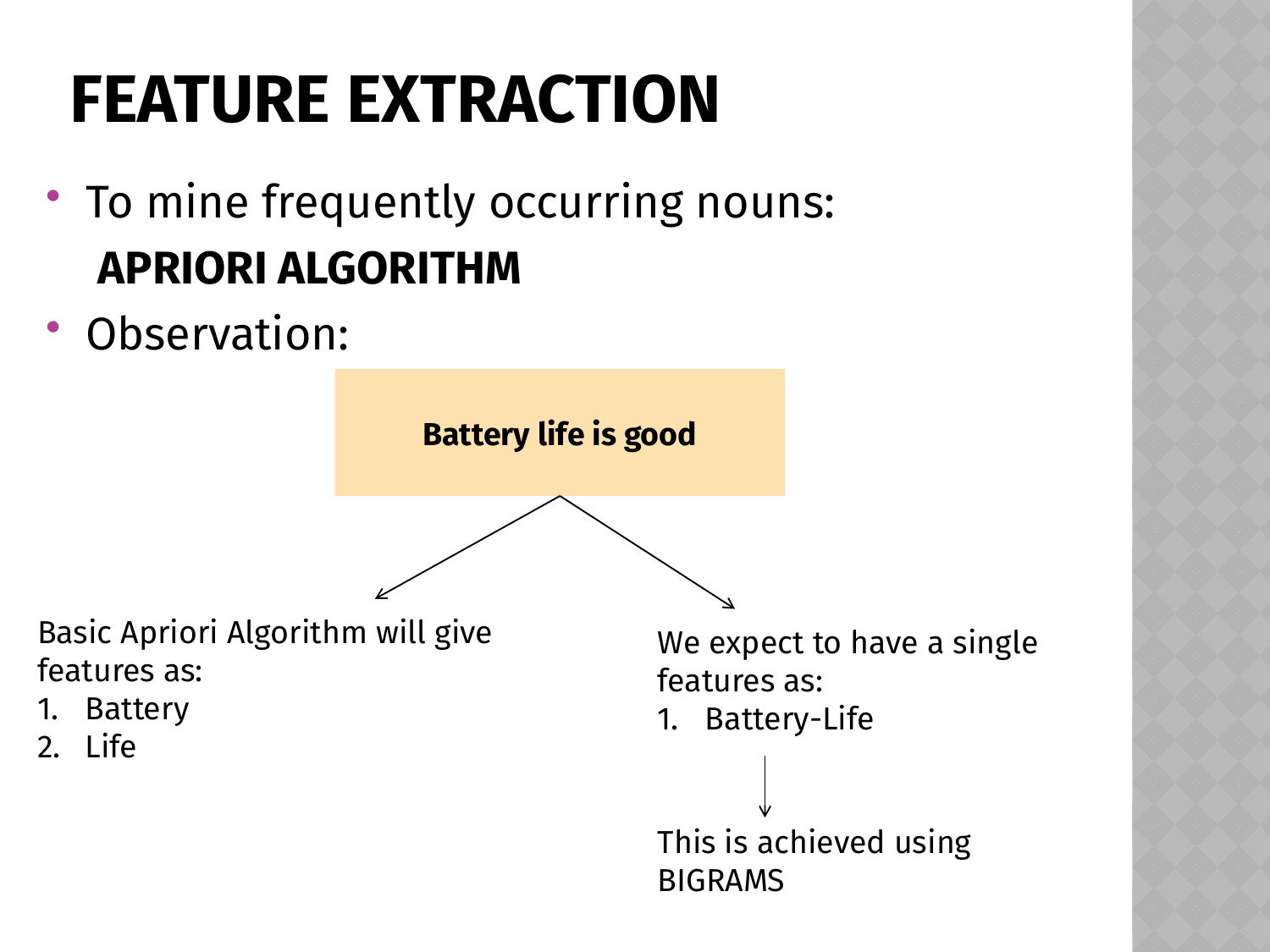

# Feature Extraction
To mine frequently occurring nouns:
	 APRIORI ALGORITHM
Observation:

Battery life is good
Basic Apriori Algorithm will give features as:
Battery
Life
We expect to have a single features as:
Battery-Life
This is achieved using BIGRAMS